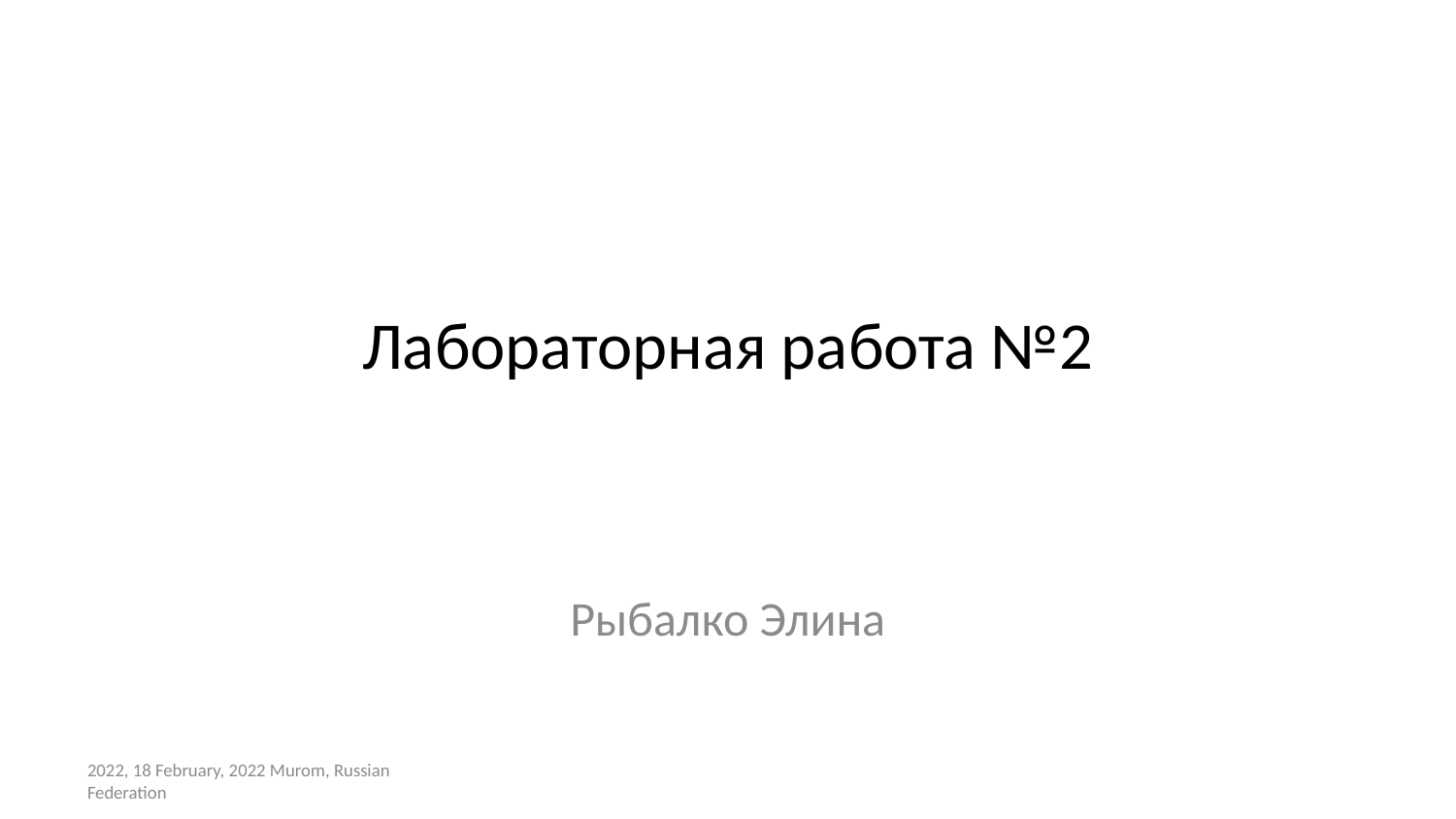

# Лабораторная работа №2
Рыбалко Элина
2022, 18 February, 2022 Murom, Russian Federation